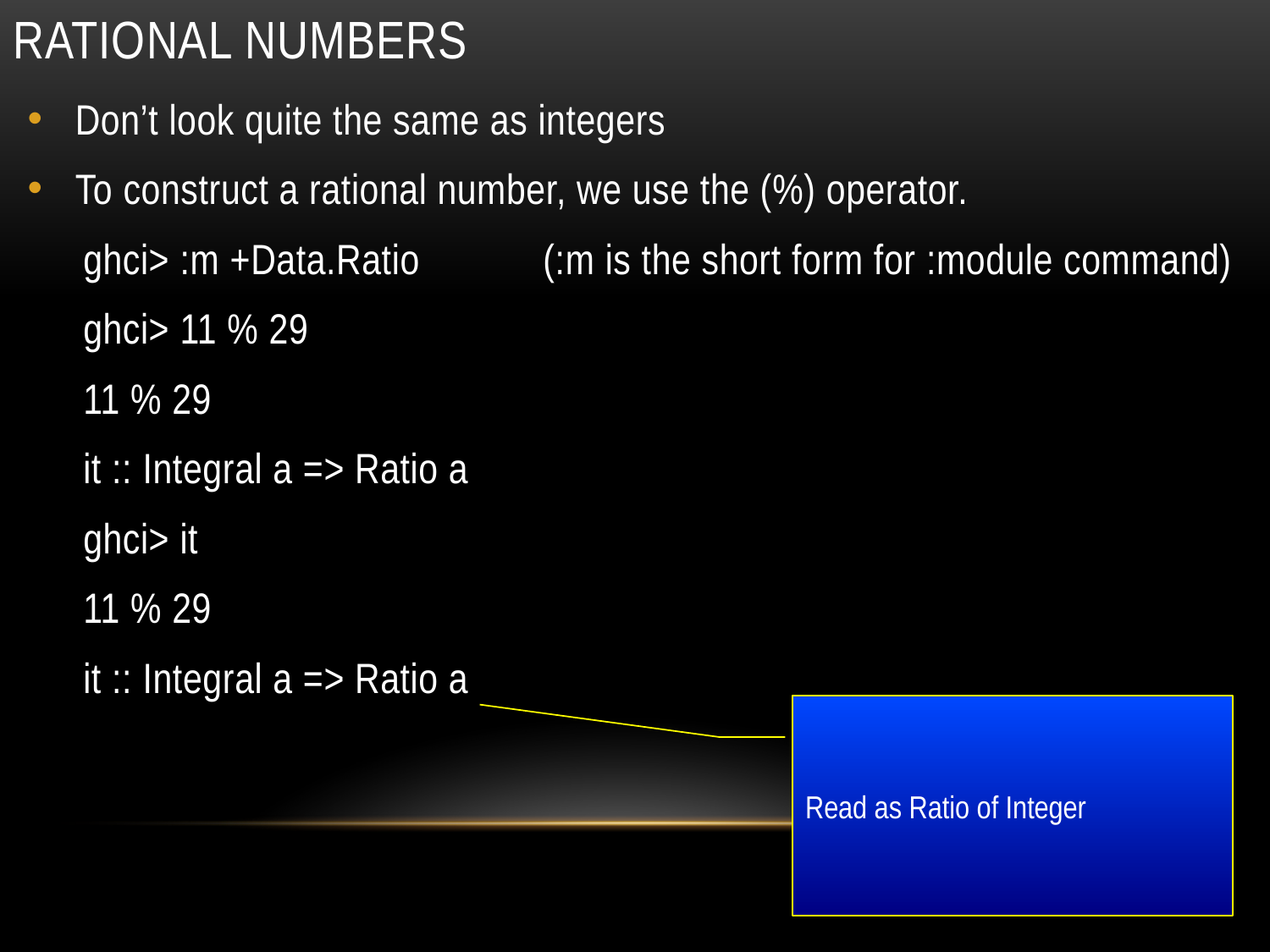

# Rational numbers
Don’t look quite the same as integers
To construct a rational number, we use the (%) operator.
ghci> :m +Data.Ratio            (:m is the short form for :module command)
ghci> 11 % 29
11 % 29
it :: Integral a => Ratio a
ghci> it
11 % 29
it :: Integral a => Ratio a
Read as Ratio of Integer